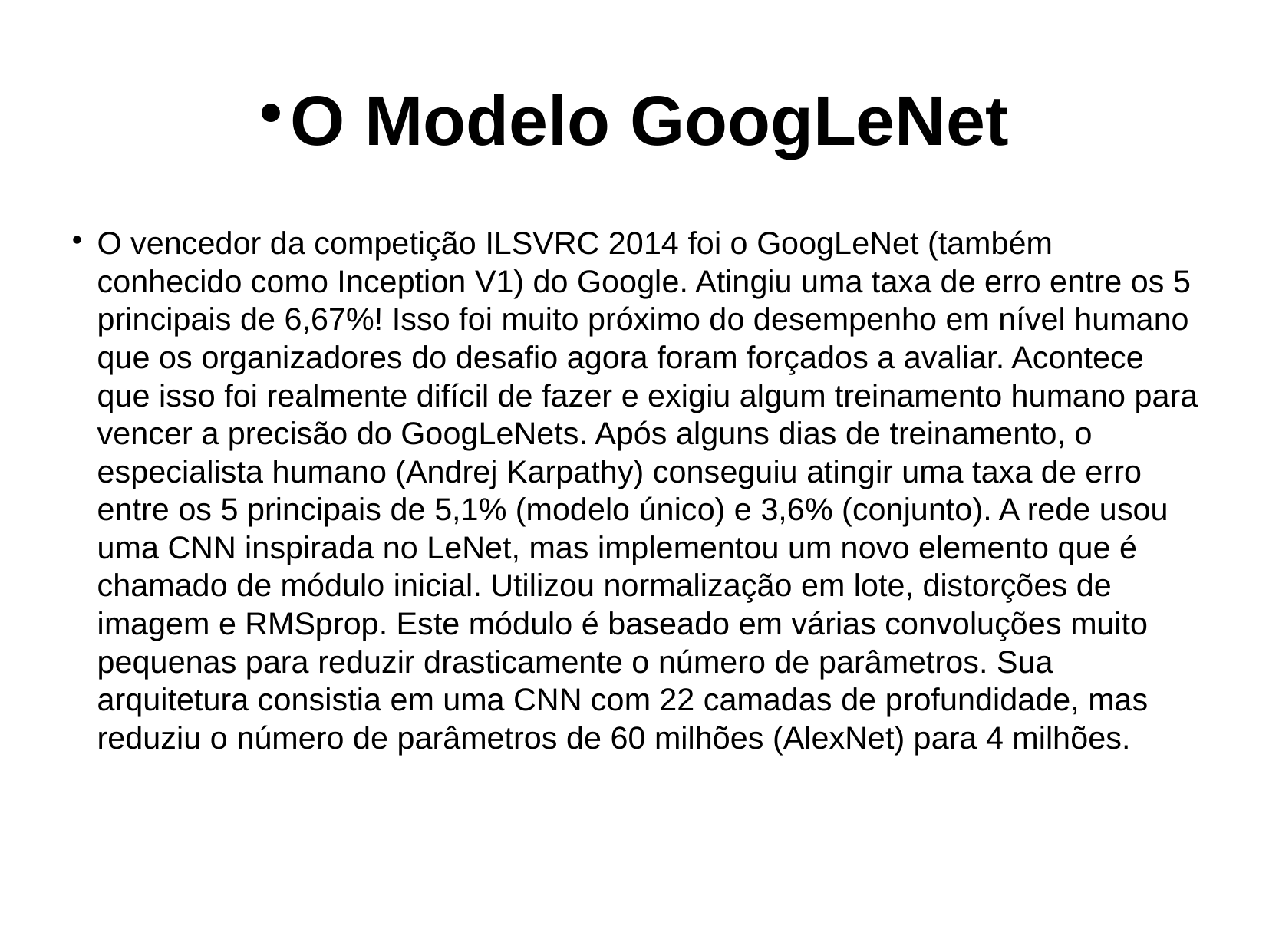

O Modelo GoogLeNet
O vencedor da competição ILSVRC 2014 foi o GoogLeNet (também conhecido como Inception V1) do Google. Atingiu uma taxa de erro entre os 5 principais de 6,67%! Isso foi muito próximo do desempenho em nível humano que os organizadores do desafio agora foram forçados a avaliar. Acontece que isso foi realmente difícil de fazer e exigiu algum treinamento humano para vencer a precisão do GoogLeNets. Após alguns dias de treinamento, o especialista humano (Andrej Karpathy) conseguiu atingir uma taxa de erro entre os 5 principais de 5,1% (modelo único) e 3,6% (conjunto). A rede usou uma CNN inspirada no LeNet, mas implementou um novo elemento que é chamado de módulo inicial. Utilizou normalização em lote, distorções de imagem e RMSprop. Este módulo é baseado em várias convoluções muito pequenas para reduzir drasticamente o número de parâmetros. Sua arquitetura consistia em uma CNN com 22 camadas de profundidade, mas reduziu o número de parâmetros de 60 milhões (AlexNet) para 4 milhões.